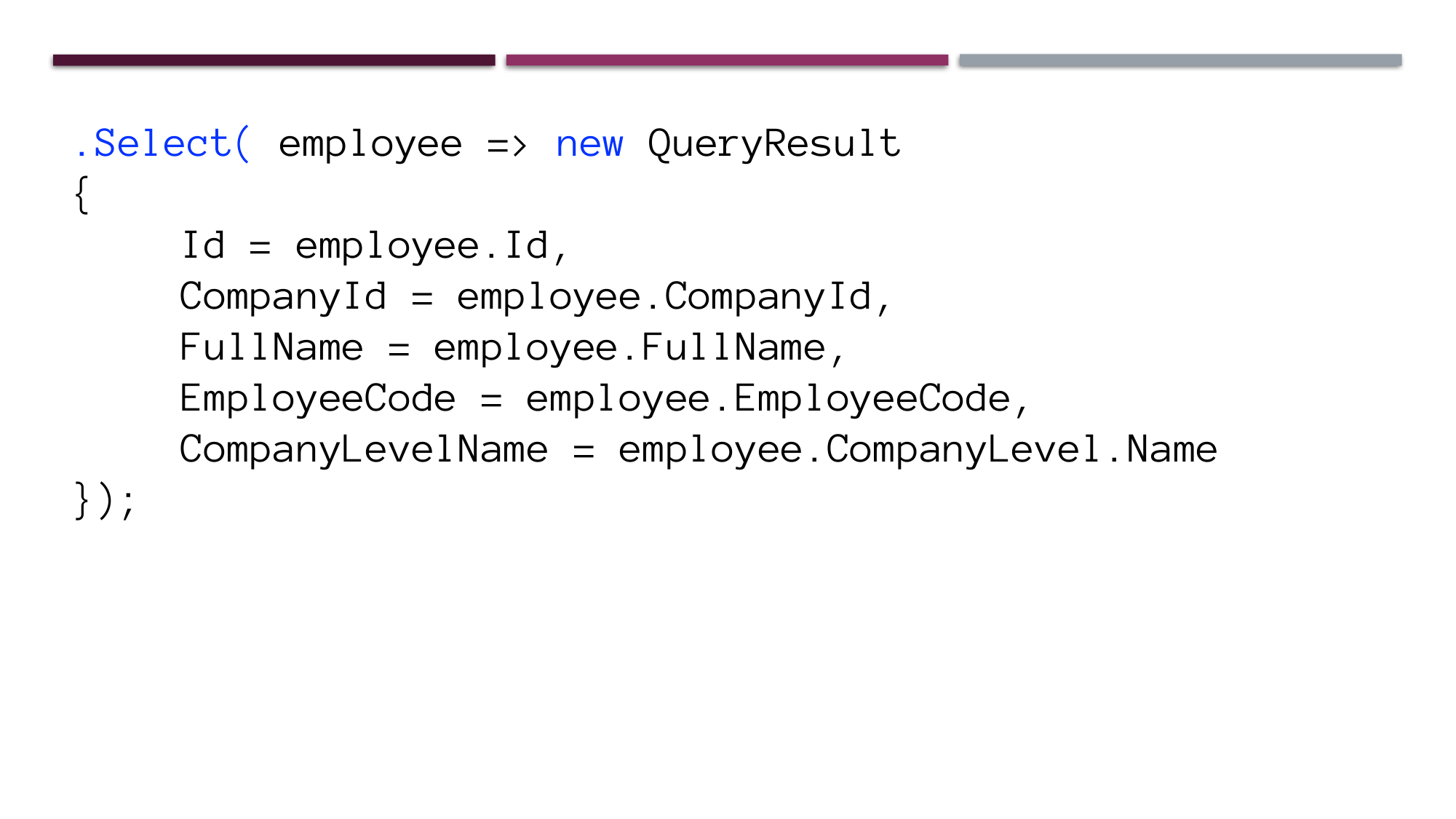

.Select( employee => new QueryResult
{
	Id = employee.Id,
	CompanyId = employee.CompanyId,
	FullName = employee.FullName,
	EmployeeCode = employee.EmployeeCode,
	CompanyLevelName = employee.CompanyLevel.Name
});